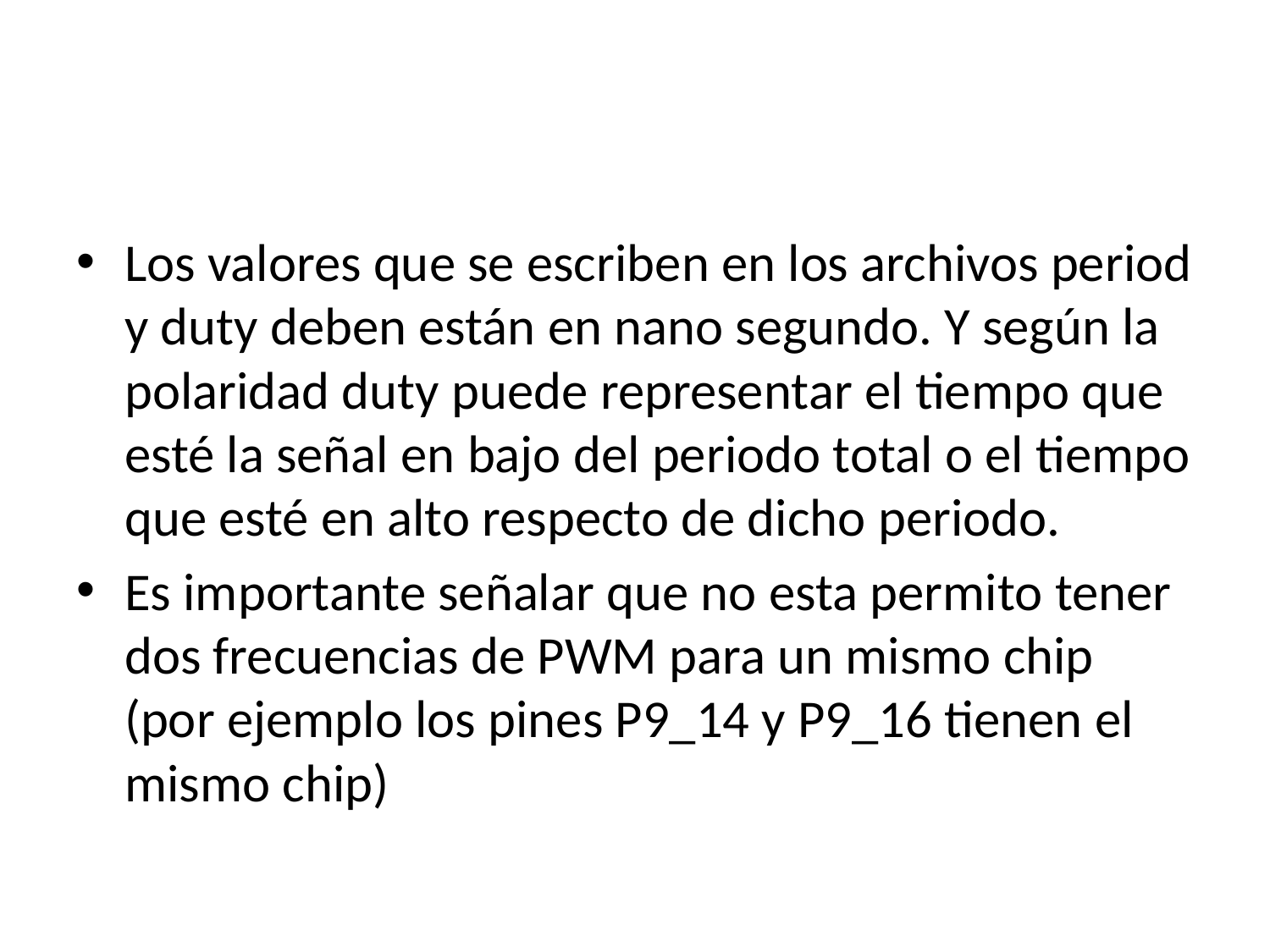

#
Los valores que se escriben en los archivos period y duty deben están en nano segundo. Y según la polaridad duty puede representar el tiempo que esté la señal en bajo del periodo total o el tiempo que esté en alto respecto de dicho periodo.
Es importante señalar que no esta permito tener dos frecuencias de PWM para un mismo chip (por ejemplo los pines P9_14 y P9_16 tienen el mismo chip)